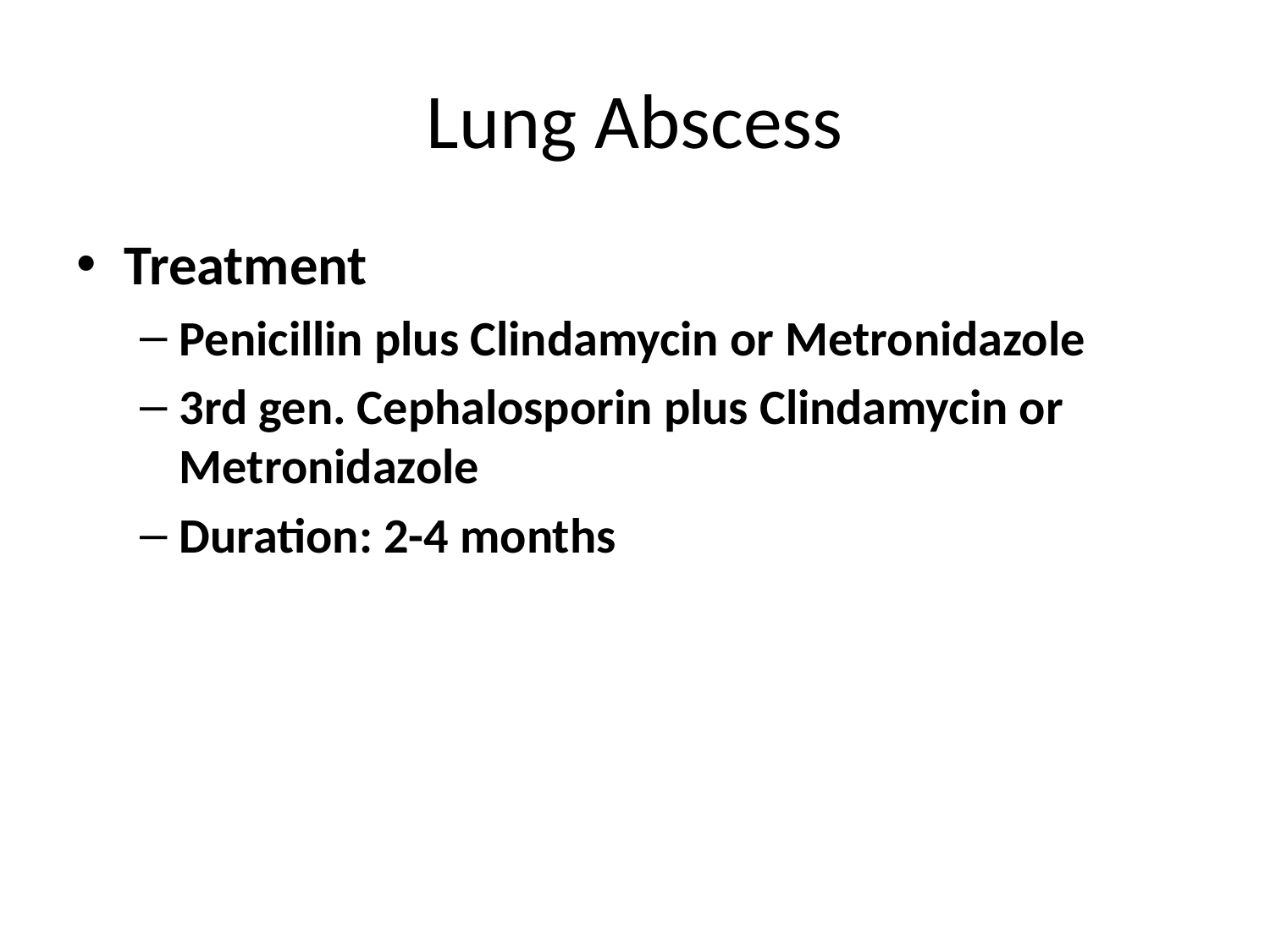

# Lung Abscess
Treatment
Penicillin plus Clindamycin or Metronidazole
3rd gen. Cephalosporin plus Clindamycin or Metronidazole
Duration: 2-4 months